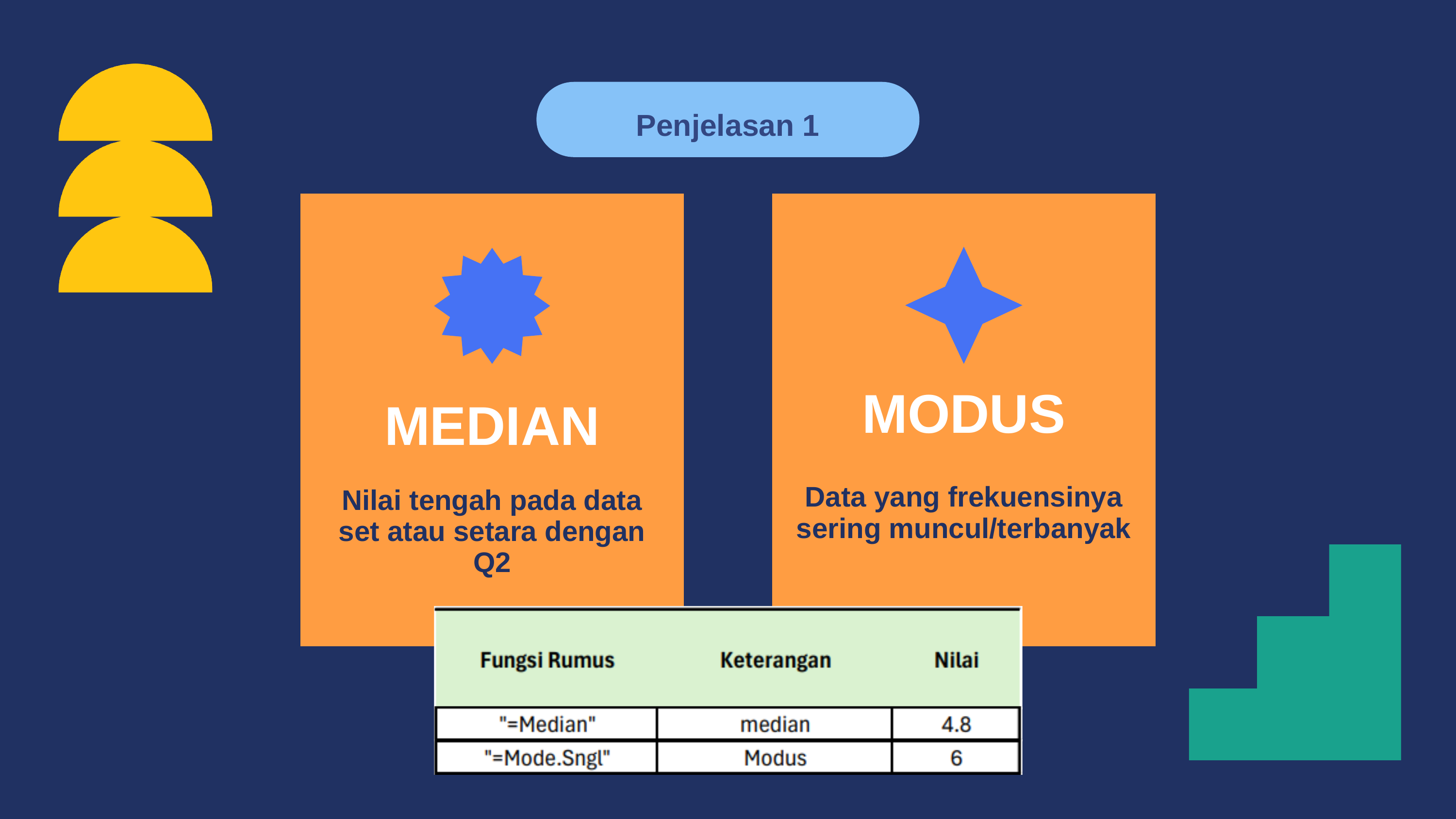

Penjelasan 1

MEDIAN

Nilai tengah pada data set atau setara dengan Q2

MODUS

Data yang frekuensinya sering muncul/terbanyak